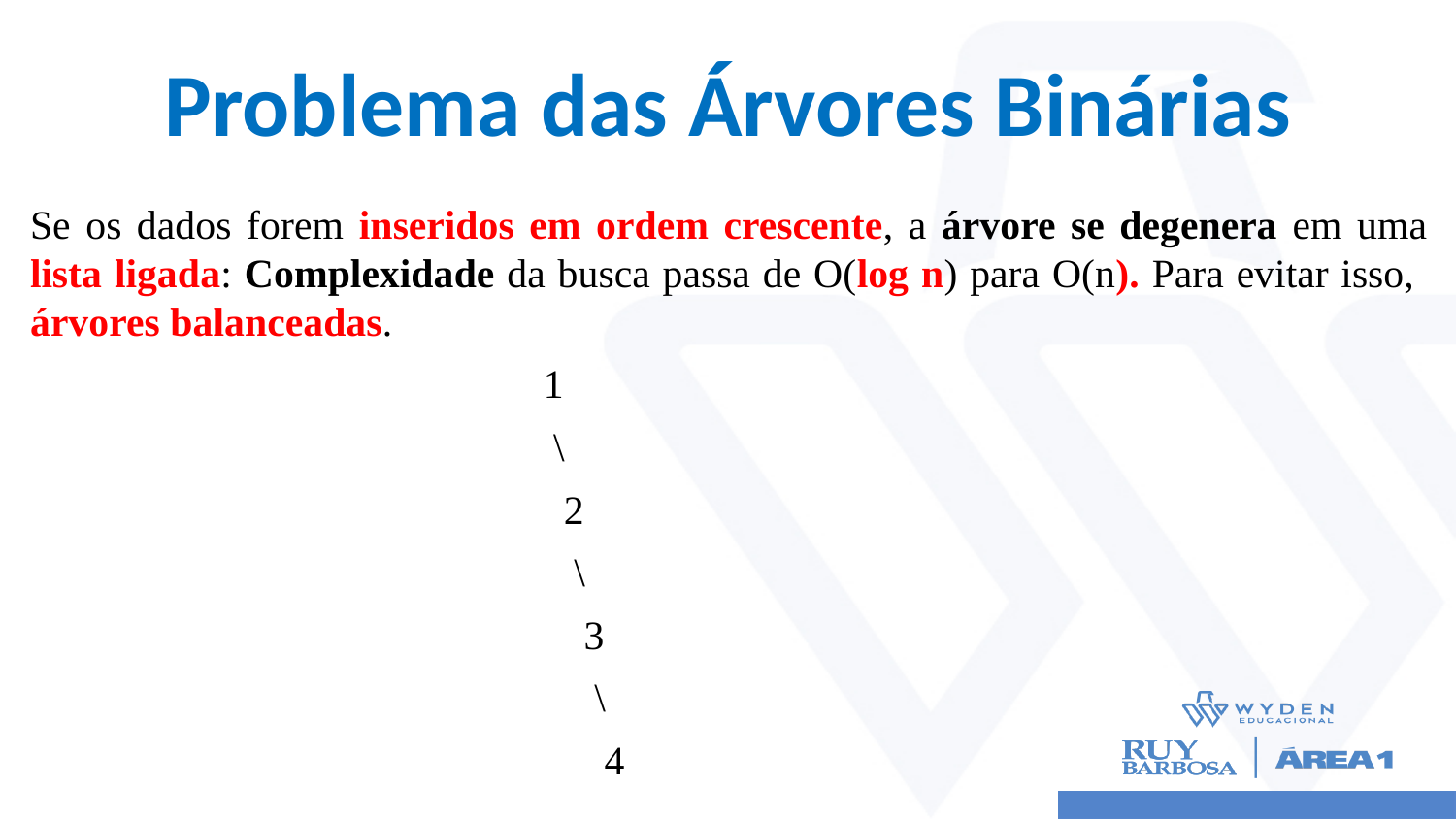

# Problema das Árvores Binárias
Se os dados forem inseridos em ordem crescente, a árvore se degenera em uma lista ligada: Complexidade da busca passa de O(log n) para O(n). Para evitar isso,  árvores balanceadas.
1
 \
  2
   \
    3
     \
      4